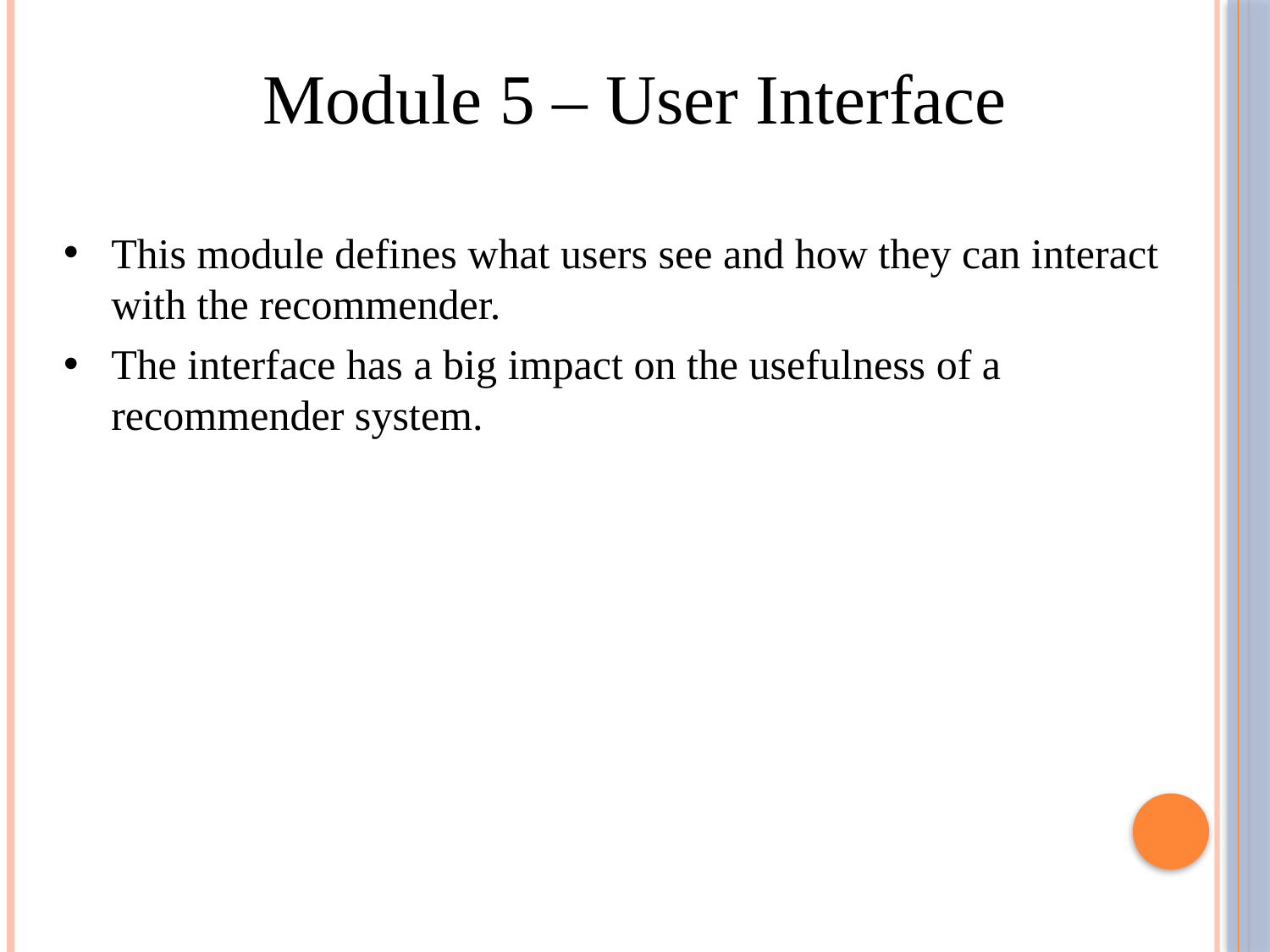

Module 5 – User Interface
This module defines what users see and how they can interact with the recommender.
The interface has a big impact on the usefulness of a recommender system.